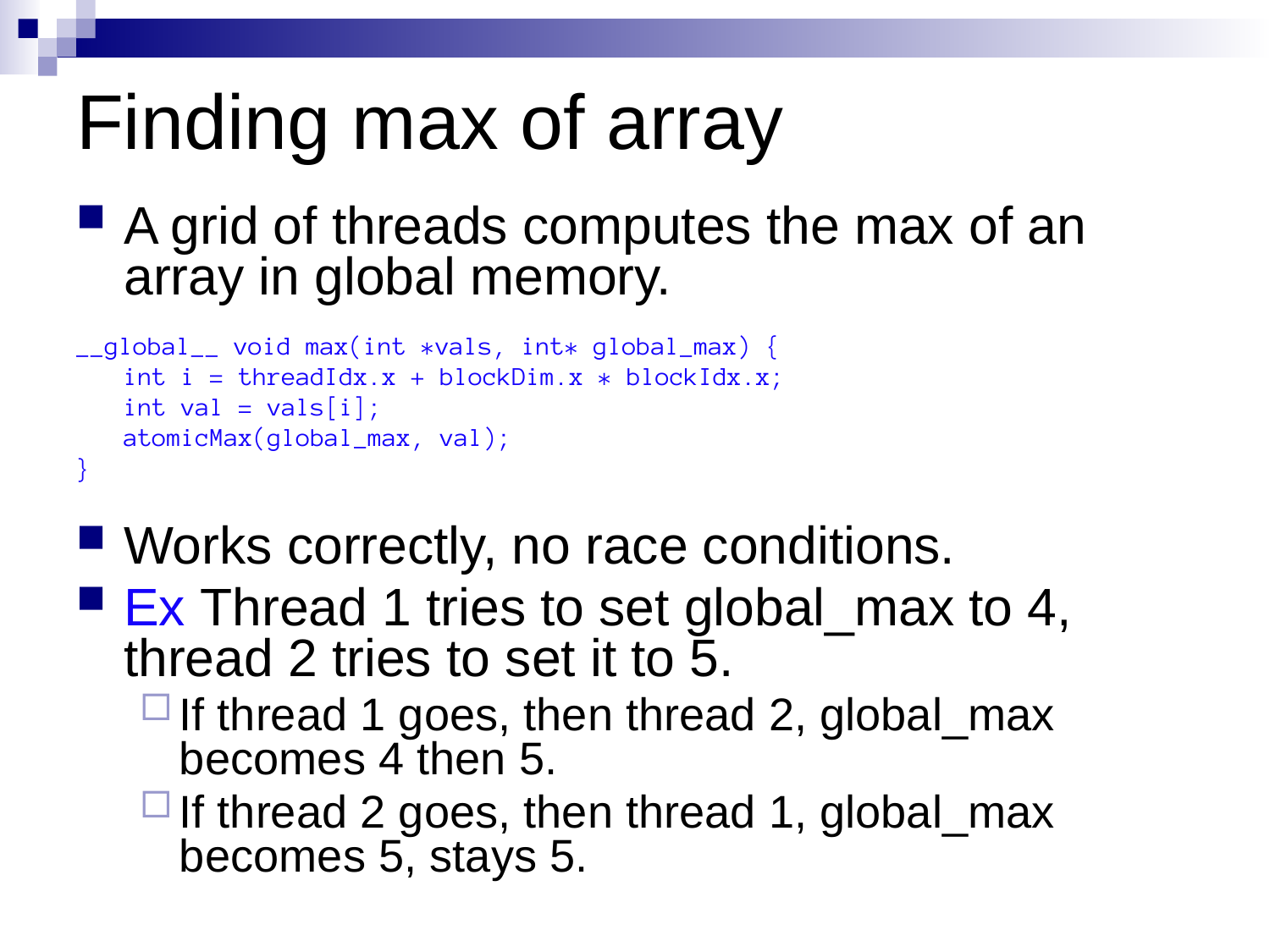

# Finding max of array
A grid of threads computes the max of an array in global memory.

__global__ void max(int *vals, int* global_max) {
	int i = threadIdx.x + blockDim.x * blockIdx.x;
	int val = vals[i];
	atomicMax(global_max, val);
}

Works correctly, no race conditions.
Ex Thread 1 tries to set global_max to 4, thread 2 tries to set it to 5.
If thread 1 goes, then thread 2, global_max becomes 4 then 5.
If thread 2 goes, then thread 1, global_max becomes 5, stays 5.